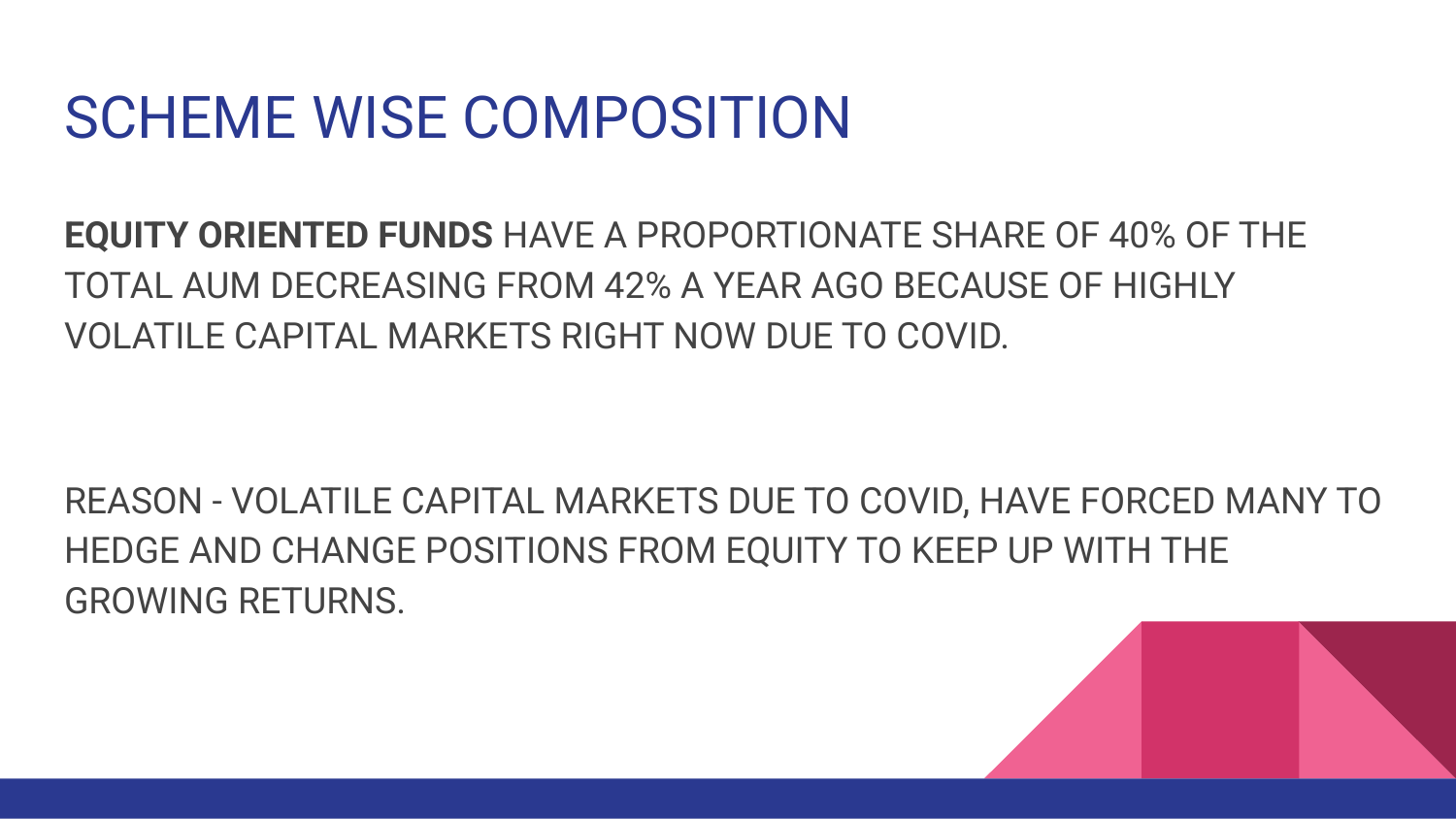

# SCHEME WISE COMPOSITION

EQUITY ORIENTED FUNDS HAVE A PROPORTIONATE SHARE OF 40% OF THE TOTAL AUM DECREASING FROM 42% A YEAR AGO BECAUSE OF HIGHLY VOLATILE CAPITAL MARKETS RIGHT NOW DUE TO COVID.

REASON - VOLATILE CAPITAL MARKETS DUE TO COVID, HAVE FORCED MANY TO HEDGE AND CHANGE POSITIONS FROM EQUITY TO KEEP UP WITH THE GROWING RETURNS.